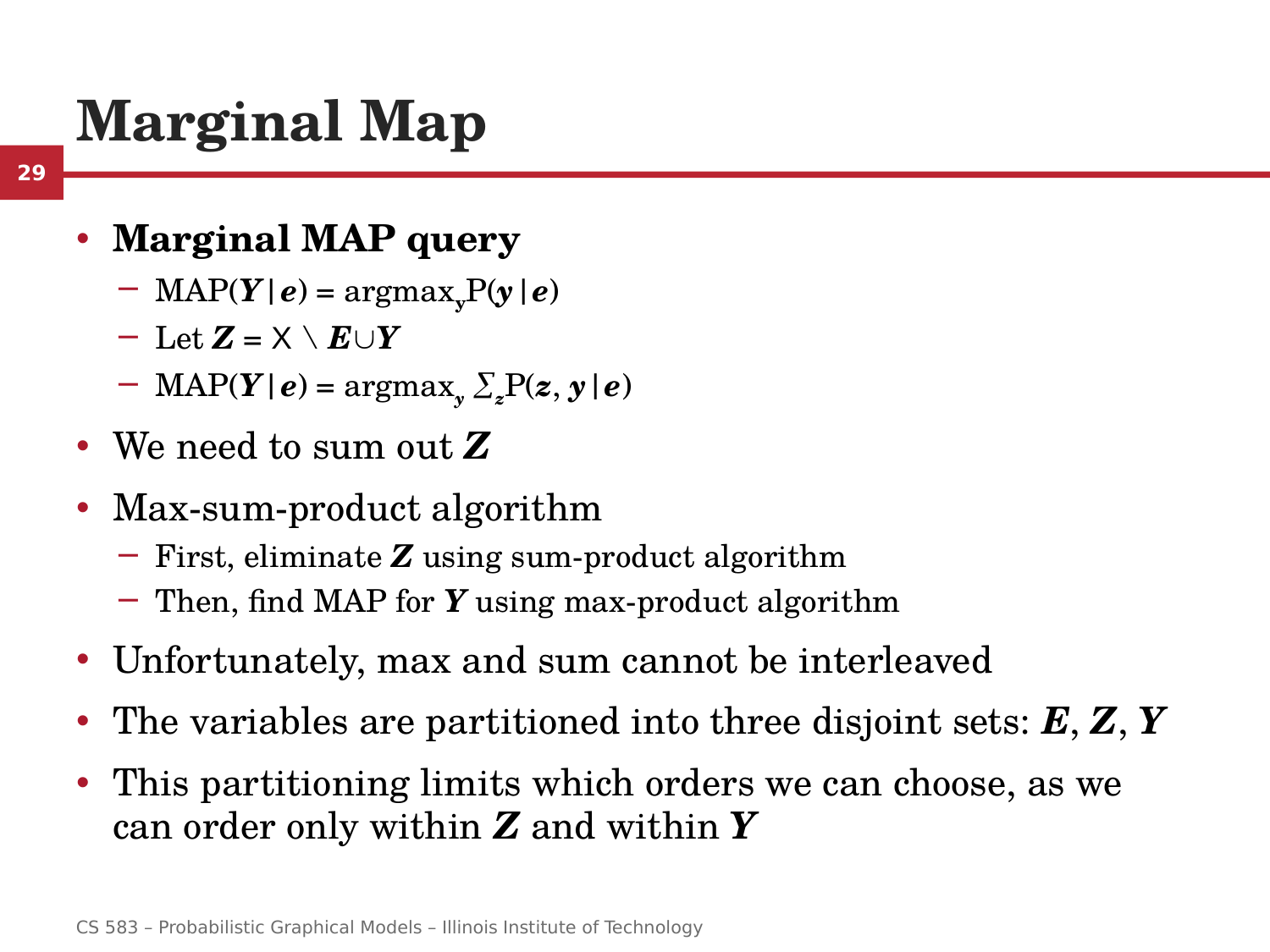

# Marginal Map
Marginal MAP query
MAP(Y|e) = argmaxyP(y|e)
Let Z = X \ E∪Y
MAP(Y|e) = argmaxy ∑zP(z, y|e)
We need to sum out Z
Max-sum-product algorithm
First, eliminate Z using sum-product algorithm
Then, find MAP for Y using max-product algorithm
Unfortunately, max and sum cannot be interleaved
The variables are partitioned into three disjoint sets: E, Z, Y
This partitioning limits which orders we can choose, as we can order only within Z and within Y
29
CS 583 – Probabilistic Graphical Models – Illinois Institute of Technology